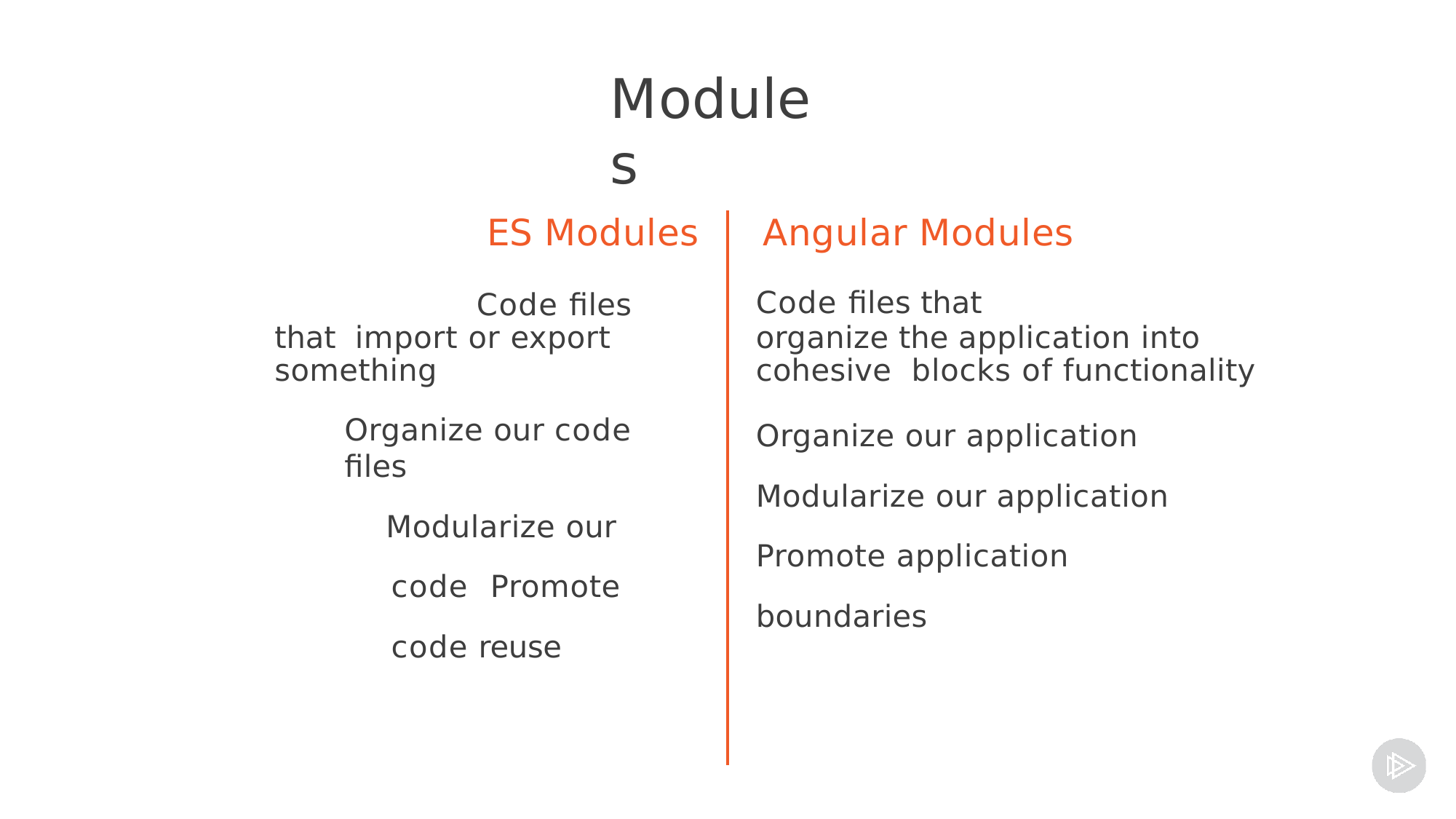

# Modules
Angular Modules
Code files that
organize the application into cohesive  blocks of functionality
Organize our application  Modularize our application  Promote application boundaries
ES Modules
Code files that  import or export something

Organize our code files
Modularize our code  Promote code reuse